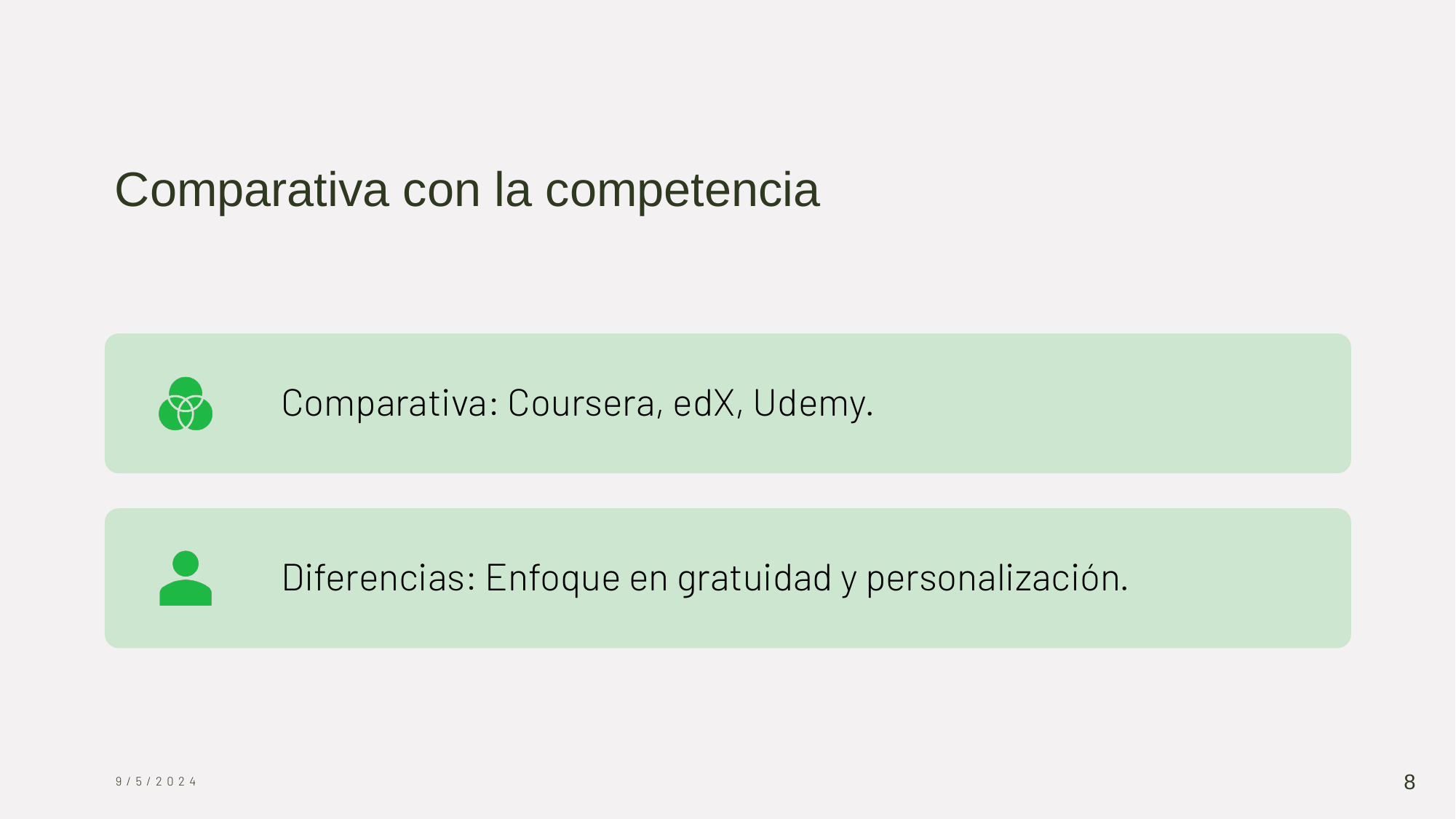

# Comparativa con la competencia
Comparativa: Coursera, edX, Udemy.
Diferencias: Enfoque en gratuidad y personalización.
9/5/2024
8